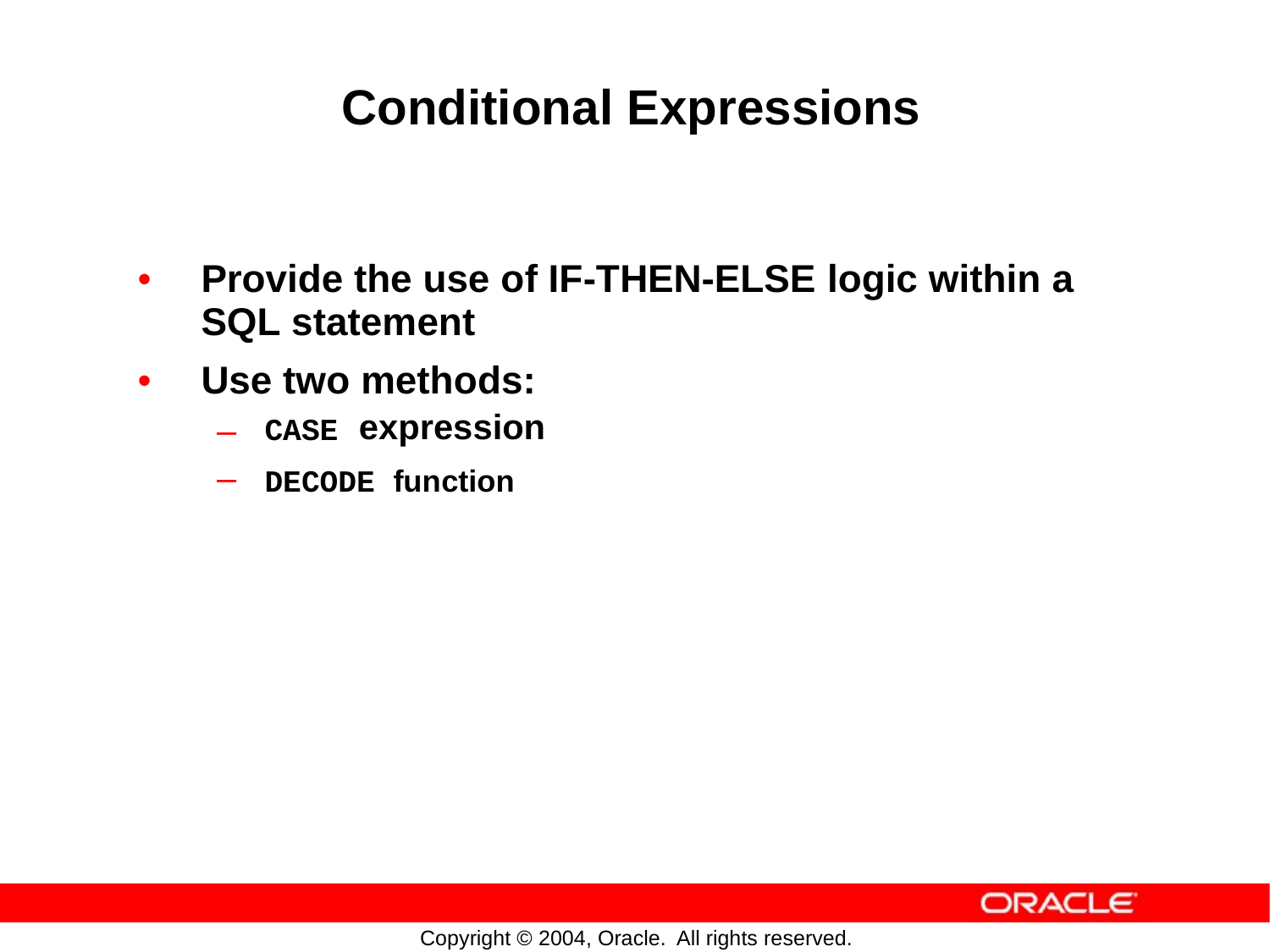

Conditional Expressions
•
Provide the use of IF-THEN-ELSE
SQL statement
logic
within
a
•
Use two
methods:
expression
–
–
CASE
DECODE function

Copyright © 2004, Oracle.
All rights reserved.